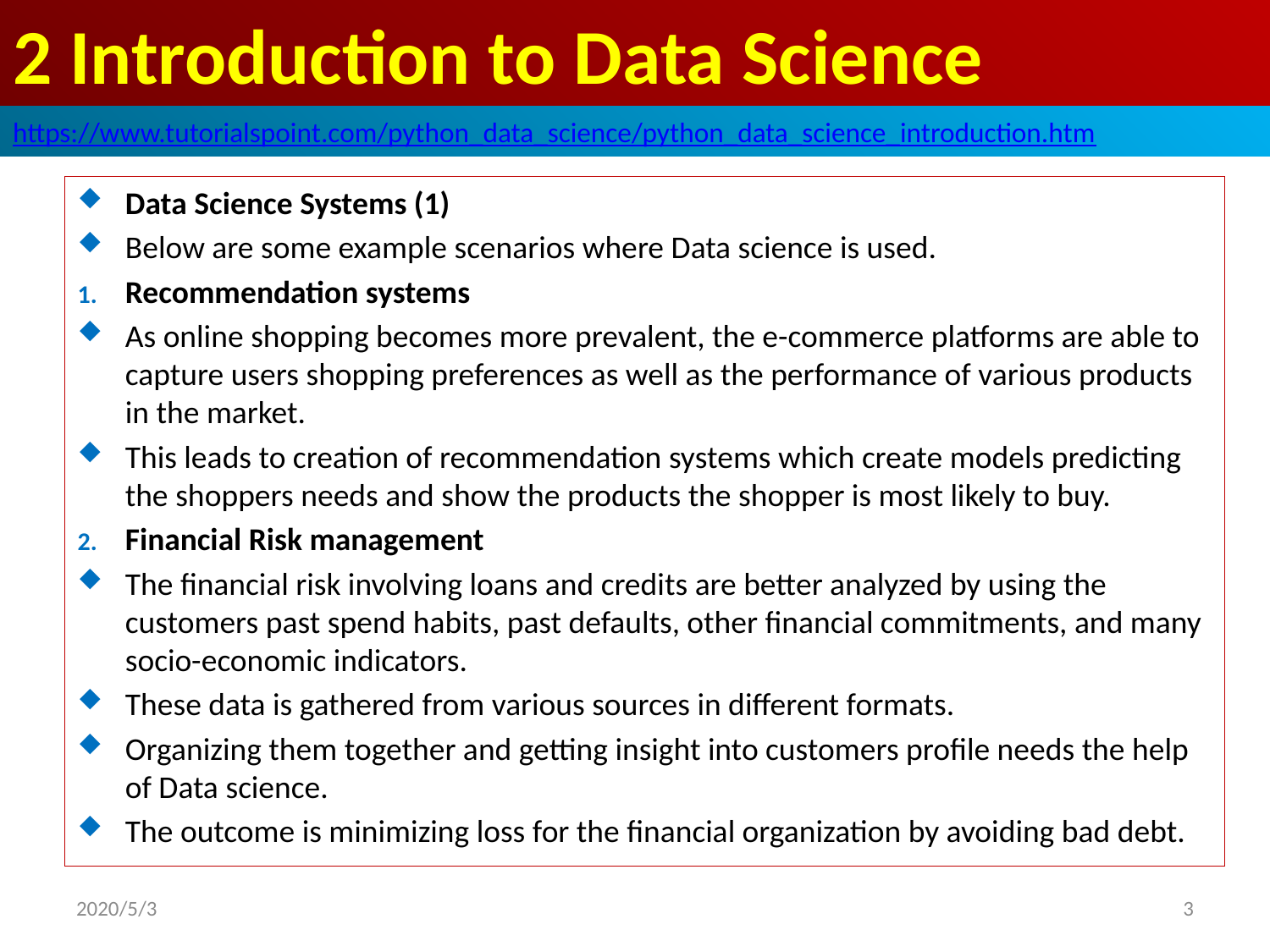

# 2 Introduction to Data Science
https://www.tutorialspoint.com/python_data_science/python_data_science_introduction.htm
Data Science Systems (1)
Below are some example scenarios where Data science is used.
Recommendation systems
As online shopping becomes more prevalent, the e-commerce platforms are able to capture users shopping preferences as well as the performance of various products in the market.
This leads to creation of recommendation systems which create models predicting the shoppers needs and show the products the shopper is most likely to buy.
Financial Risk management
The financial risk involving loans and credits are better analyzed by using the customers past spend habits, past defaults, other financial commitments, and many socio-economic indicators.
These data is gathered from various sources in different formats.
Organizing them together and getting insight into customers profile needs the help of Data science.
The outcome is minimizing loss for the financial organization by avoiding bad debt.
2020/5/3
3